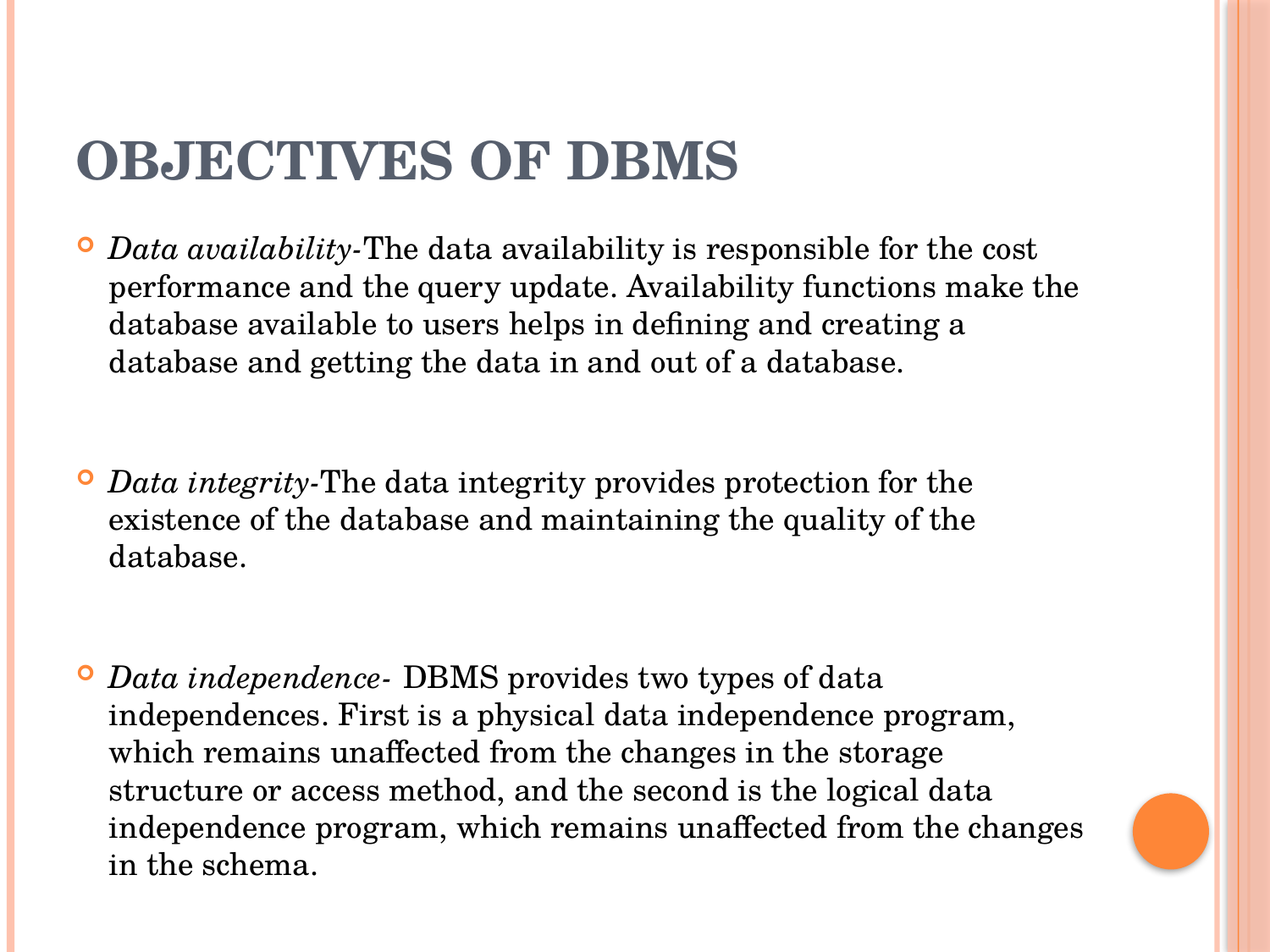

# Objectives of DBMS
Data availability-The data availability is responsible for the cost performance and the query update. Availability functions make the database available to users helps in defining and creating a database and getting the data in and out of a database.
Data integrity-The data integrity provides protection for the existence of the database and maintaining the quality of the database.
Data independence- DBMS provides two types of data independences. First is a physical data independence program, which remains unaffected from the changes in the storage structure or access method, and the second is the logical data independence program, which remains unaffected from the changes in the schema.